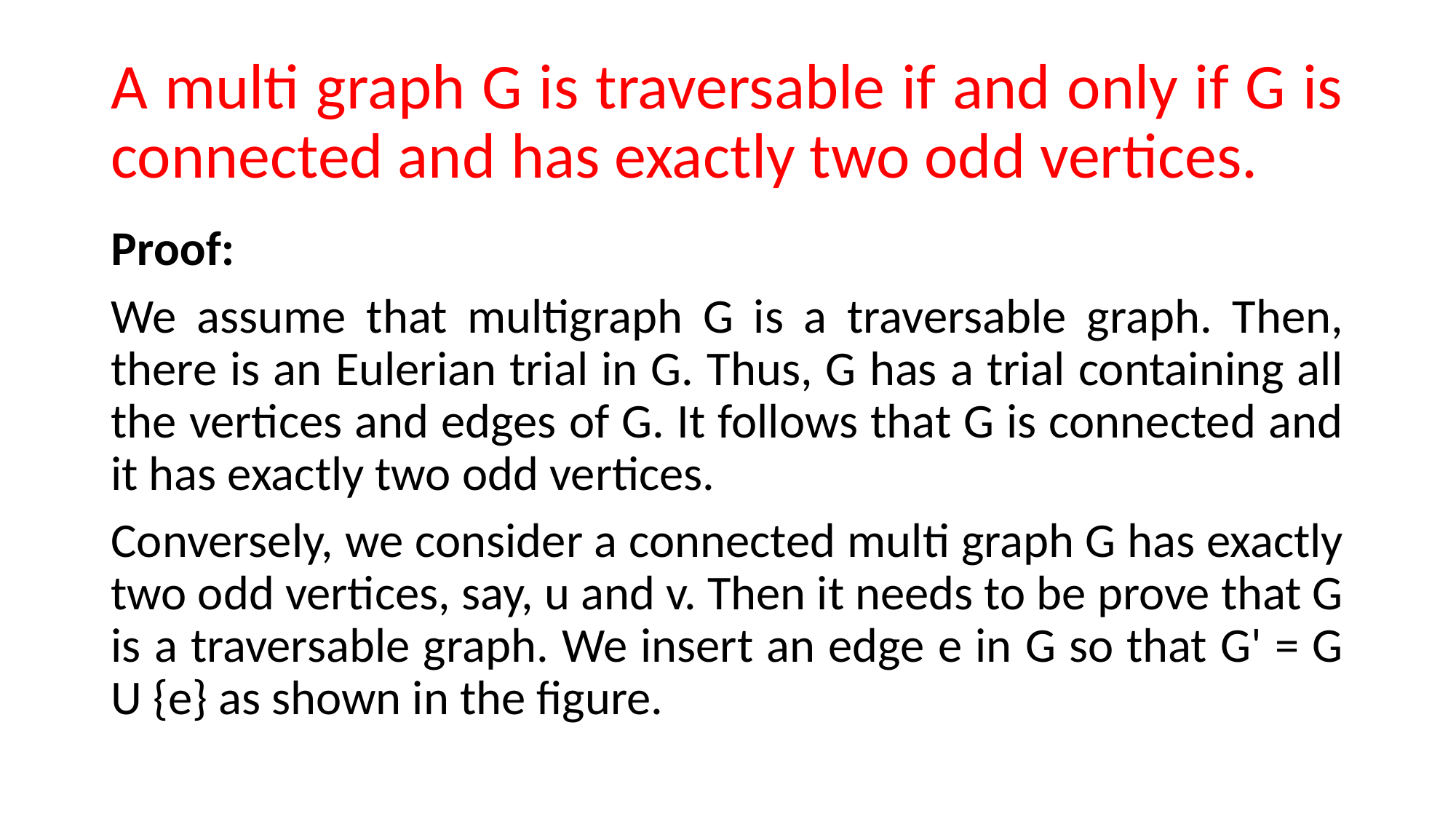

# A multi graph G is traversable if and only if G is connected and has exactly two odd vertices.
Proof:
We assume that multigraph G is a traversable graph. Then, there is an Eulerian trial in G. Thus, G has a trial containing all the vertices and edges of G. It follows that G is connected and it has exactly two odd vertices.
Conversely, we consider a connected multi graph G has exactly two odd vertices, say, u and v. Then it needs to be prove that G is a traversable graph. We insert an edge e in G so that G' = G U {e} as shown in the figure.